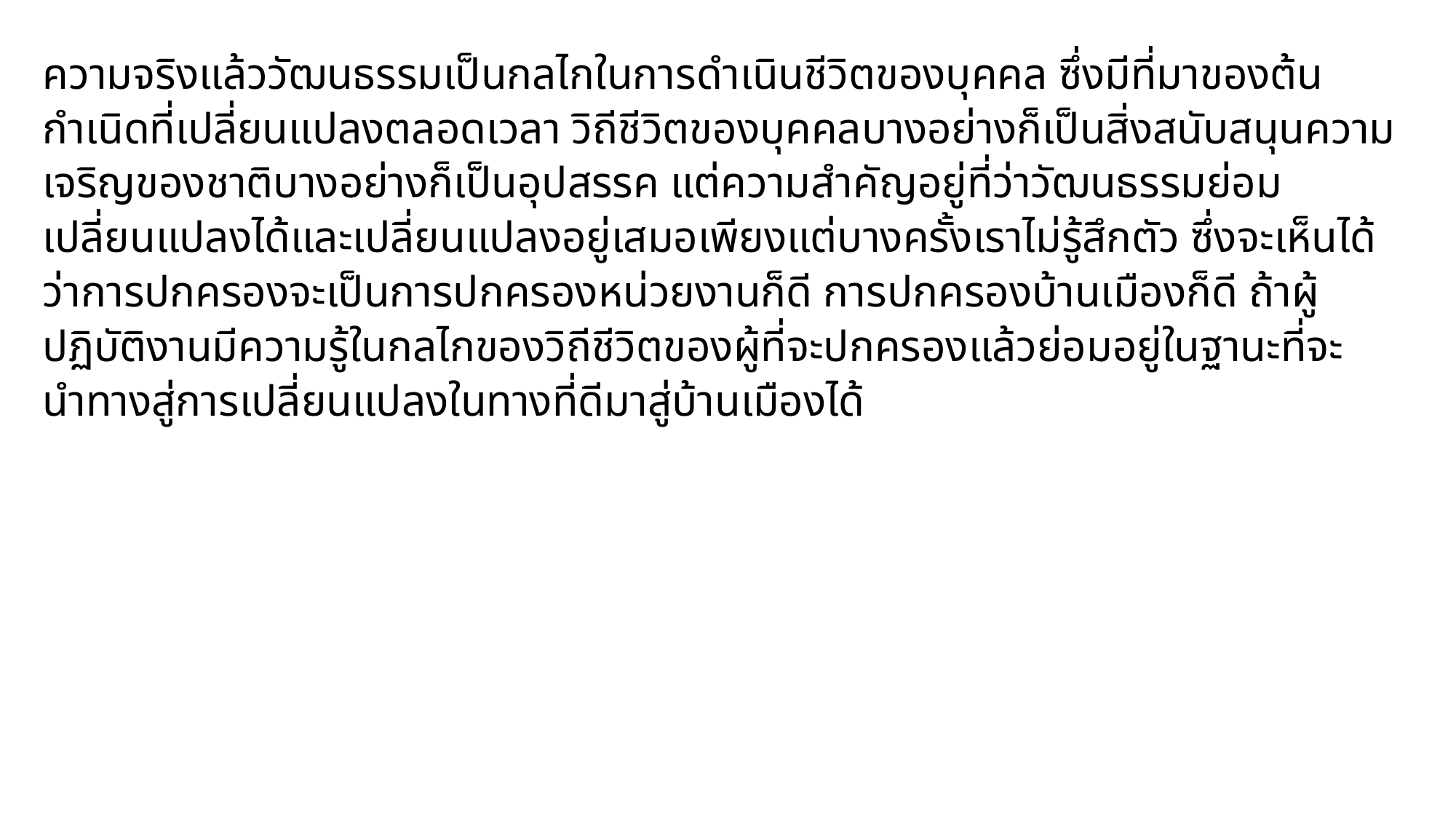

ความจริงแล้ววัฒนธรรมเป็นกลไกในการดำเนินชีวิตของบุคคล ซึ่งมีที่มาของต้นกำเนิดที่เปลี่ยนแปลงตลอดเวลา วิถีชีวิตของบุคคลบางอย่างก็เป็นสิ่งสนับสนุนความเจริญของชาติบางอย่างก็เป็นอุปสรรค แต่ความสำคัญอยู่ที่ว่าวัฒนธรรมย่อมเปลี่ยนแปลงได้และเปลี่ยนแปลงอยู่เสมอเพียงแต่บางครั้งเราไม่รู้สึกตัว ซึ่งจะเห็นได้ว่าการปกครองจะเป็นการปกครองหน่วยงานก็ดี การปกครองบ้านเมืองก็ดี ถ้าผู้ปฏิบัติงานมีความรู้ในกลไกของวิถีชีวิตของผู้ที่จะปกครองแล้วย่อมอยู่ในฐานะที่จะนำทางสู่การเปลี่ยนแปลงในทางที่ดีมาสู่บ้านเมืองได้